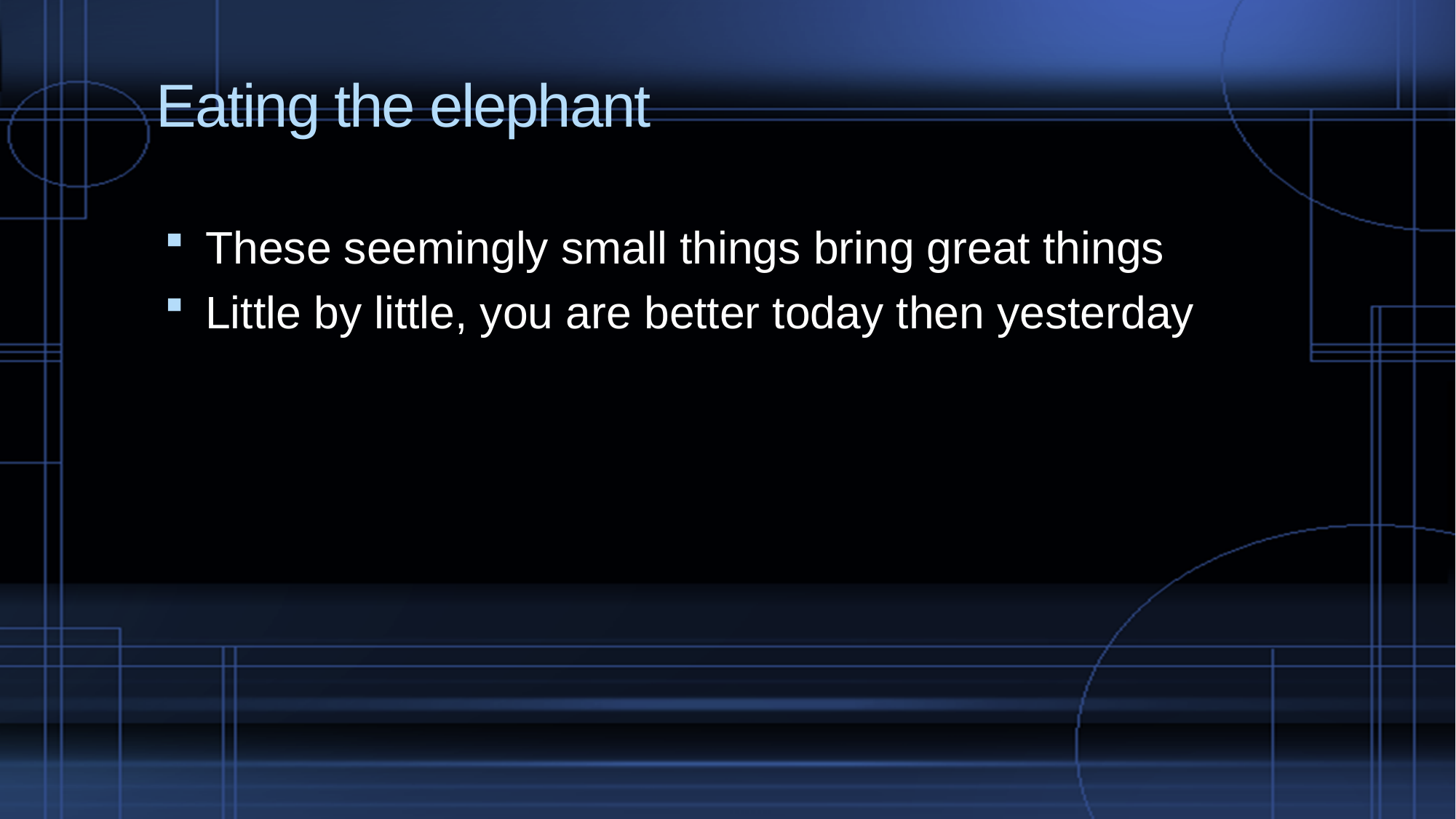

# Eating the elephant
These seemingly small things bring great things
Little by little, you are better today then yesterday